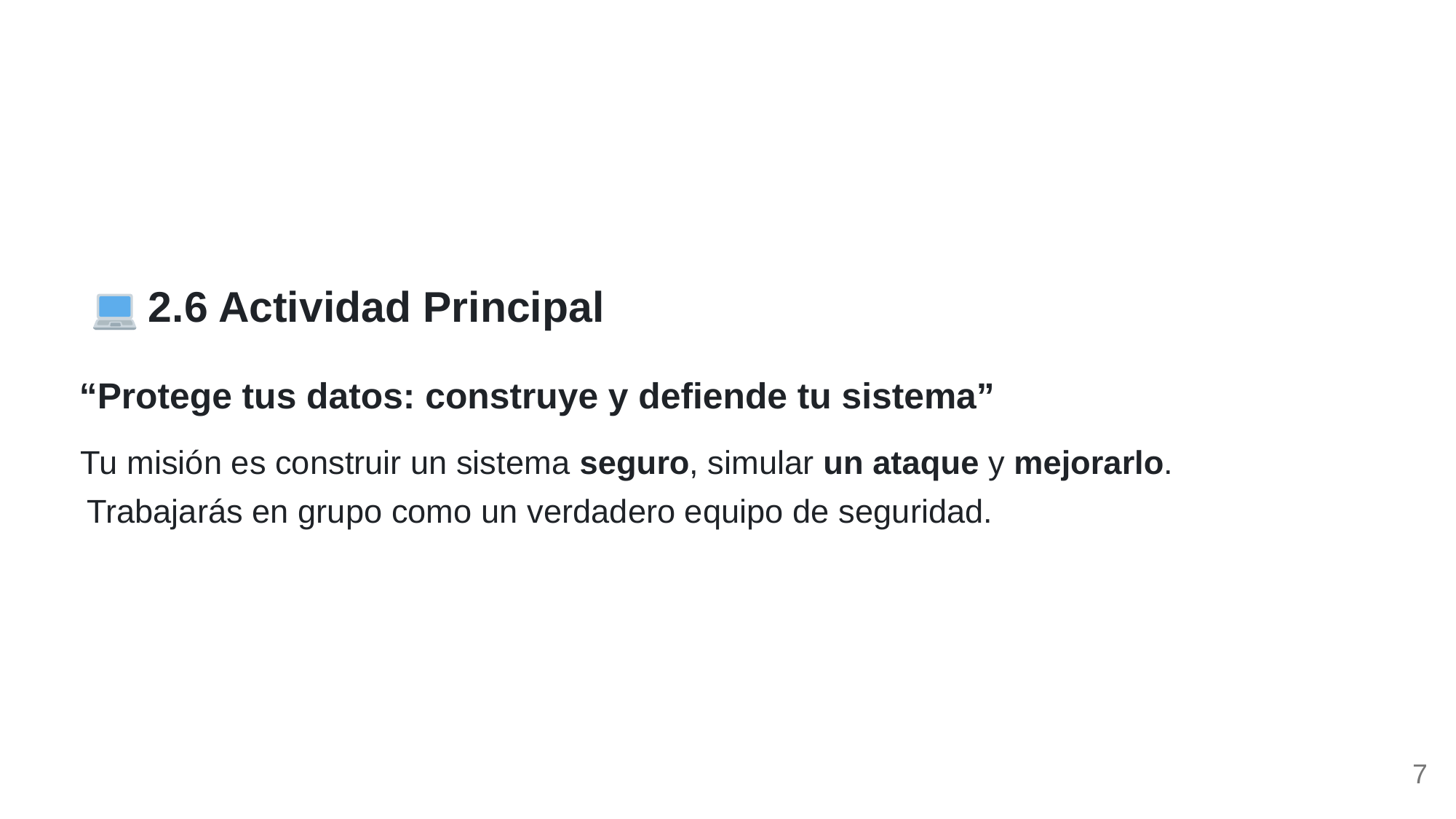

2.6 Actividad Principal

“Protege tus datos: construye y defiende tu sistema”
Tu misión es construir un sistema seguro, simular un ataque y mejorarlo.
Trabajarás en grupo como un verdadero equipo de seguridad.
7